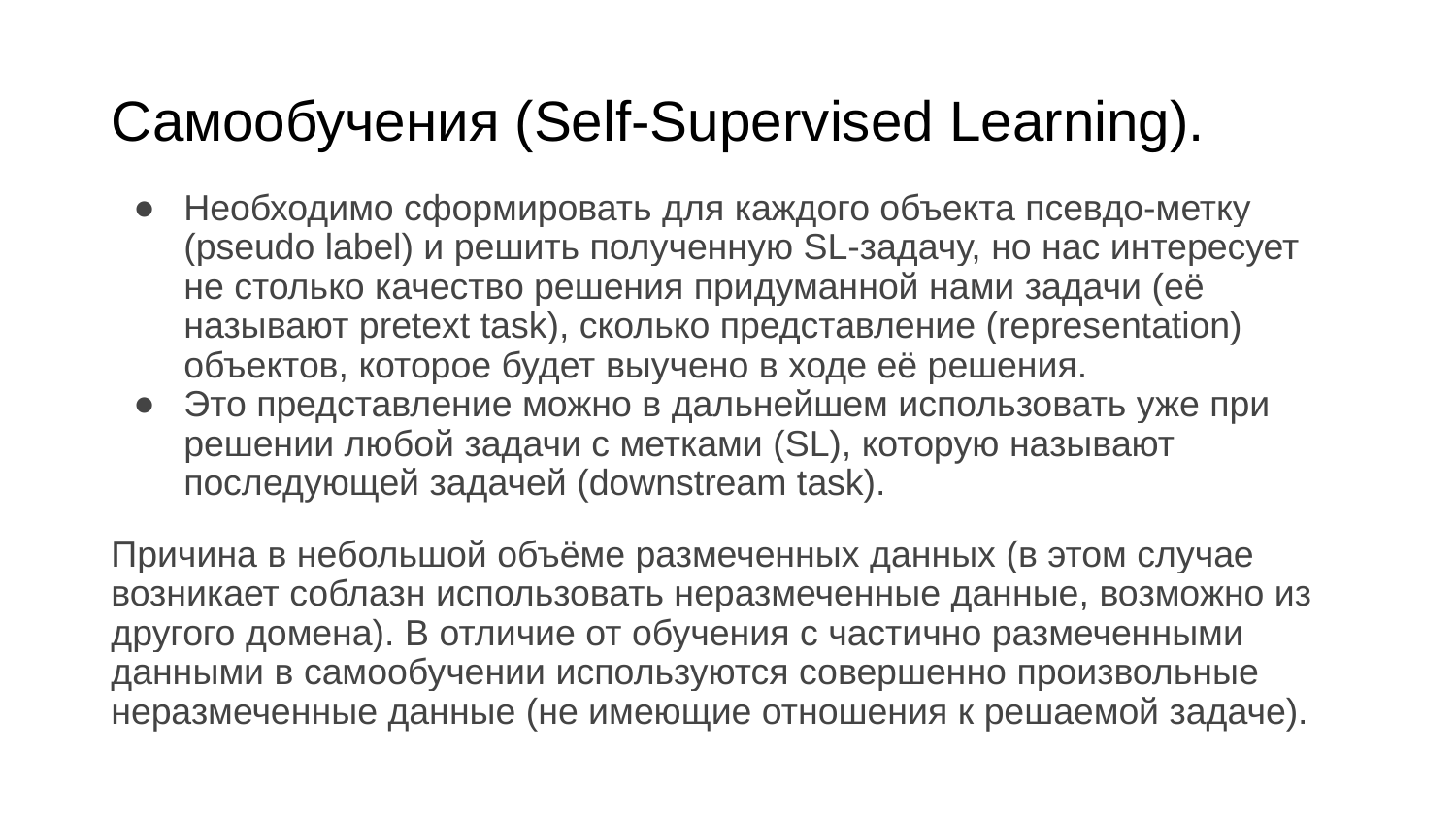

# Самообучения (Self-Supervised Learning).
Необходимо сформировать для каждого объекта псевдо-метку (pseudo label) и решить полученную SL-задачу, но нас интересует не столько качество решения придуманной нами задачи (её называют pretext task), сколько представление (representation) объектов, которое будет выучено в ходе её решения.
Это представление можно в дальнейшем использовать уже при решении любой задачи с метками (SL), которую называют последующей задачей (downstream task).
Причина в небольшой объёме размеченных данных (в этом случае возникает соблазн использовать неразмеченные данные, возможно из другого домена). В отличие от обучения с частично размеченными данными в самообучении используются совершенно произвольные неразмеченные данные (не имеющие отношения к решаемой задаче).